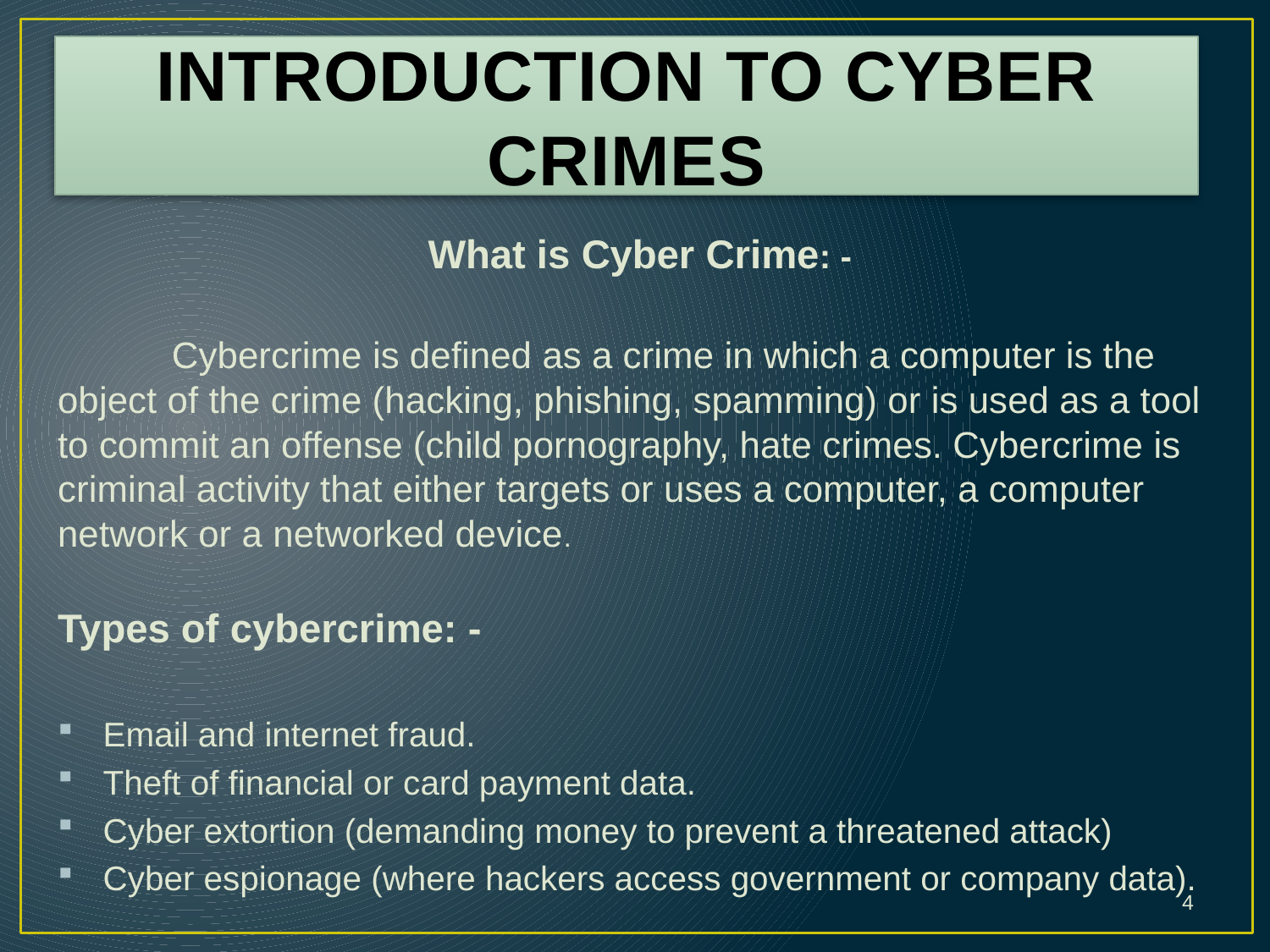

# INTRODUCTION TO CYBER CRIMES
What is Cyber Crime: -

           Cybercrime is defined as a crime in which a computer is the object of the crime (hacking, phishing, spamming) or is used as a tool to commit an offense (child pornography, hate crimes. Cybercrime is criminal activity that either targets or uses a computer, a computer network or a networked device.

Types of cybercrime: -

Email and internet fraud.
Theft of financial or card payment data.
Cyber extortion (demanding money to prevent a threatened attack)
Cyber espionage (where hackers access government or company data).

4